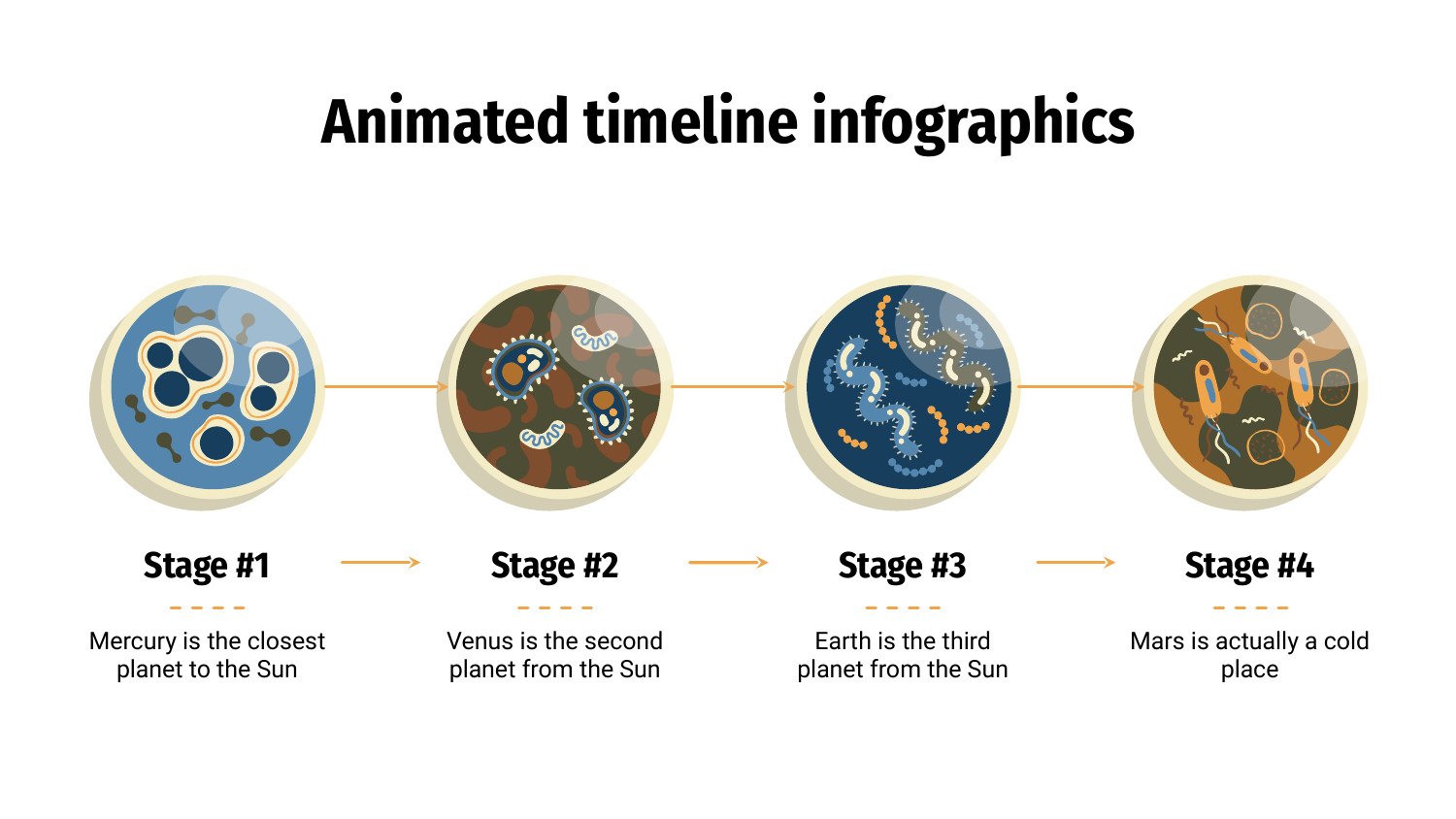

# Animated timeline infographics

Stage #2
Venus is the second planet from the Sun

Stage #1
Mercury is the closest planet to the Sun

Stage #3
Earth is the third planet from the Sun

Stage #4
Mars is actually a cold place